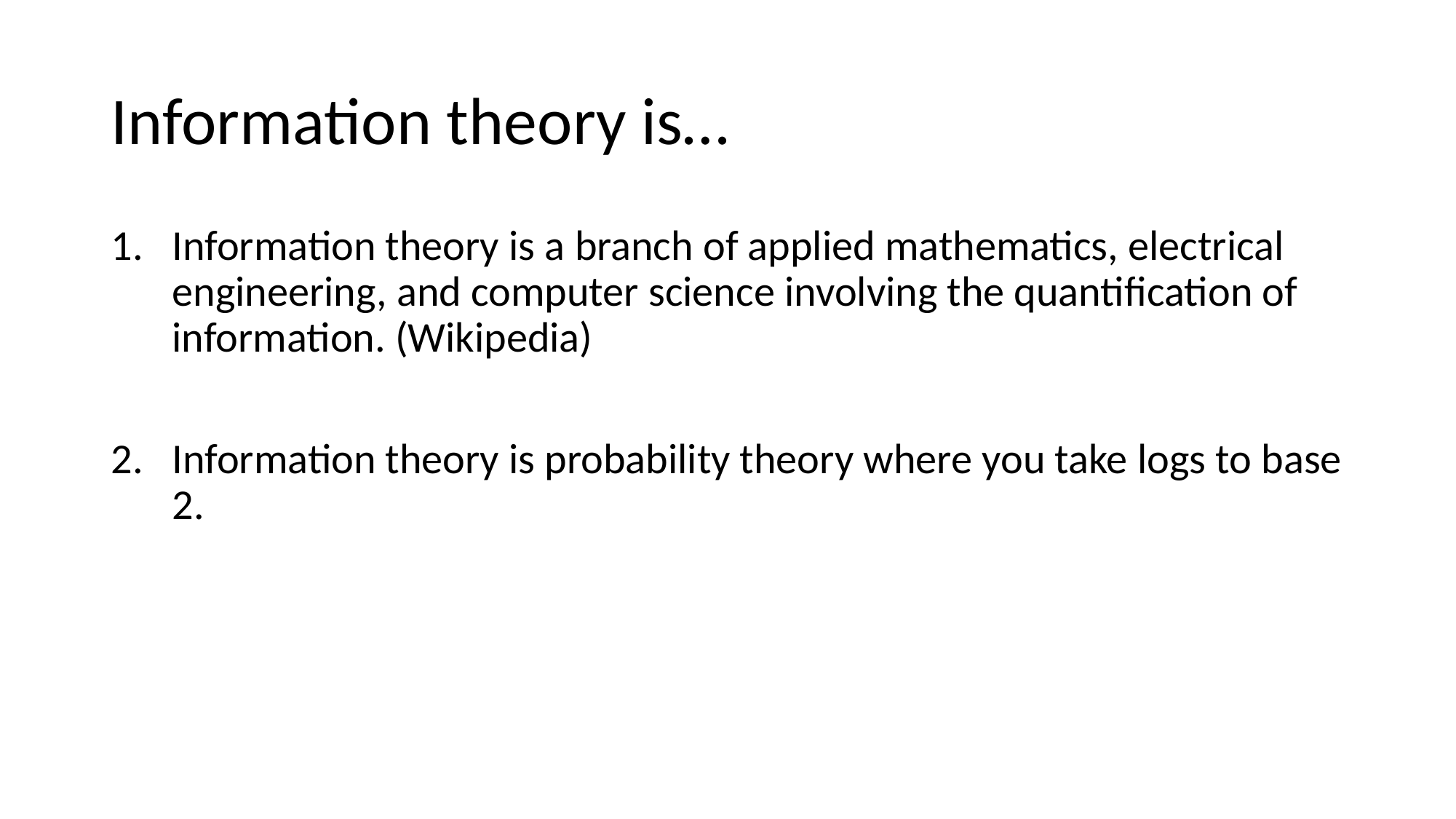

# Information theory is…
Information theory is a branch of applied mathematics, electrical engineering, and computer science involving the quantification of information. (Wikipedia)

Information theory is probability theory where you take logs to base 2.